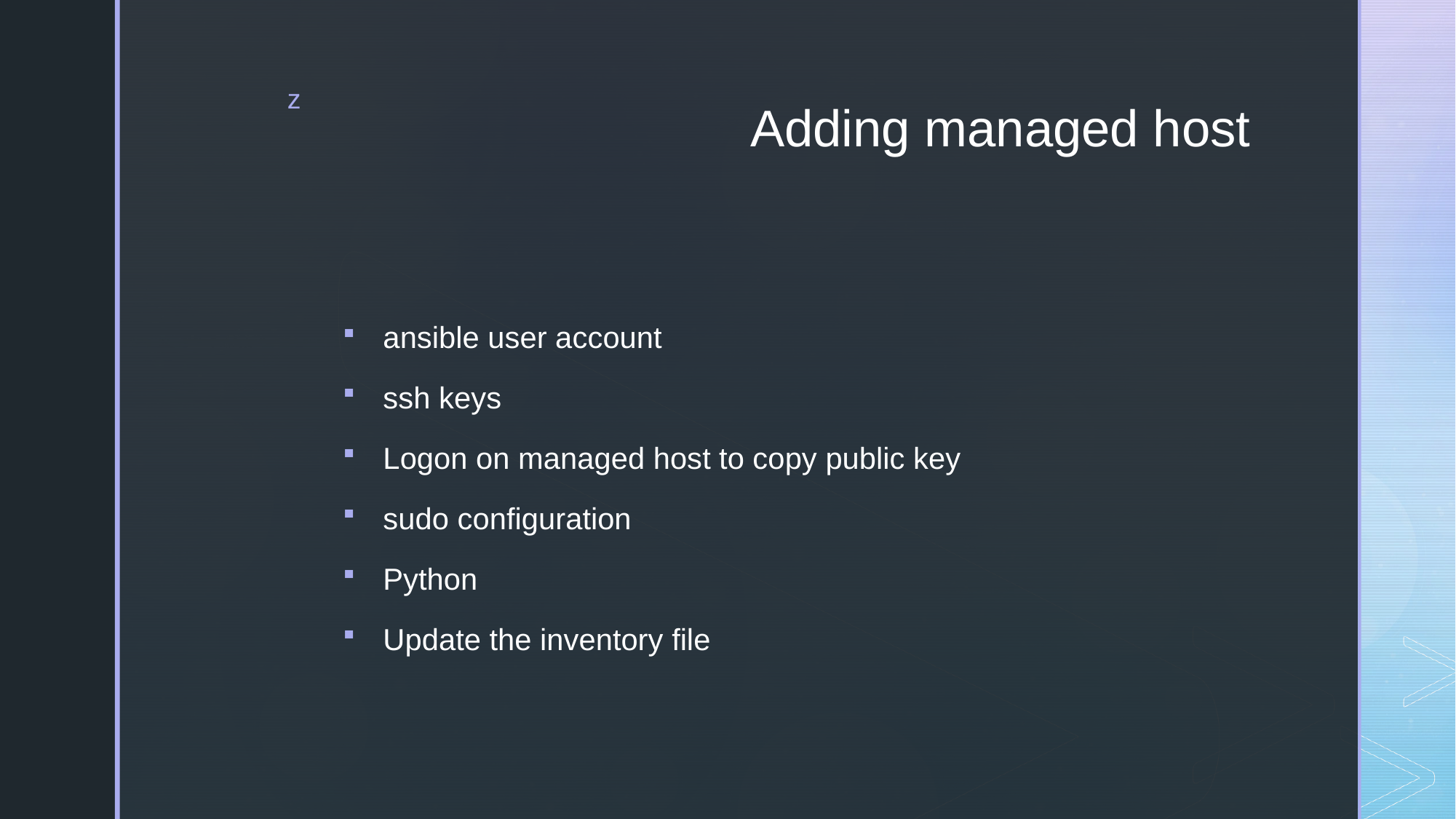

# Adding managed host
ansible user account
ssh keys
Logon on managed host to copy public key
sudo configuration
Python
Update the inventory file